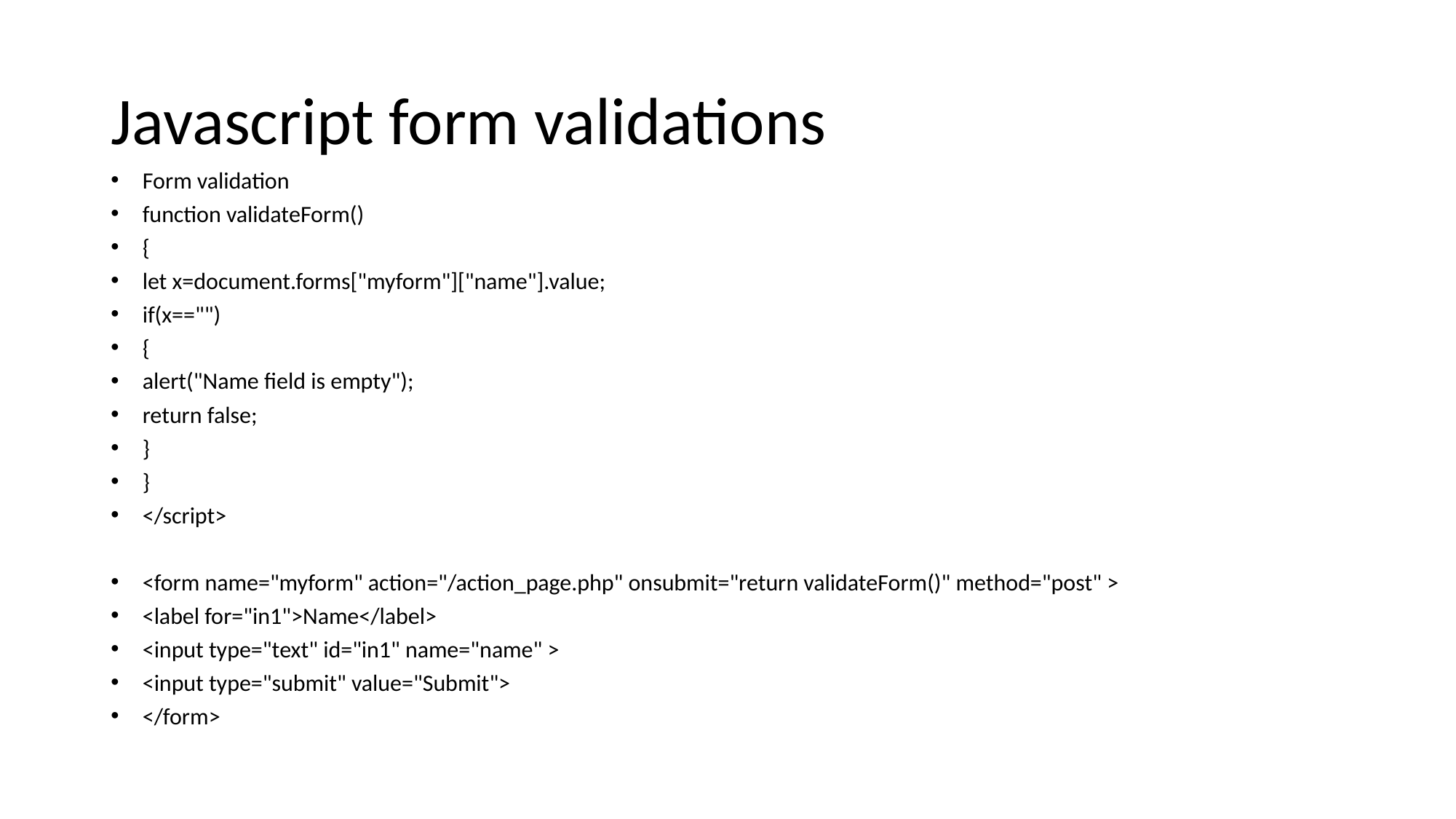

# Javascript form validations
Form validation
function validateForm()
{
let x=document.forms["myform"]["name"].value;
if(x=="")
{
alert("Name field is empty");
return false;
}
}
</script>

<form name="myform" action="/action_page.php" onsubmit="return validateForm()" method="post" >
<label for="in1">Name</label>
<input type="text" id="in1" name="name" >
<input type="submit" value="Submit">
</form>